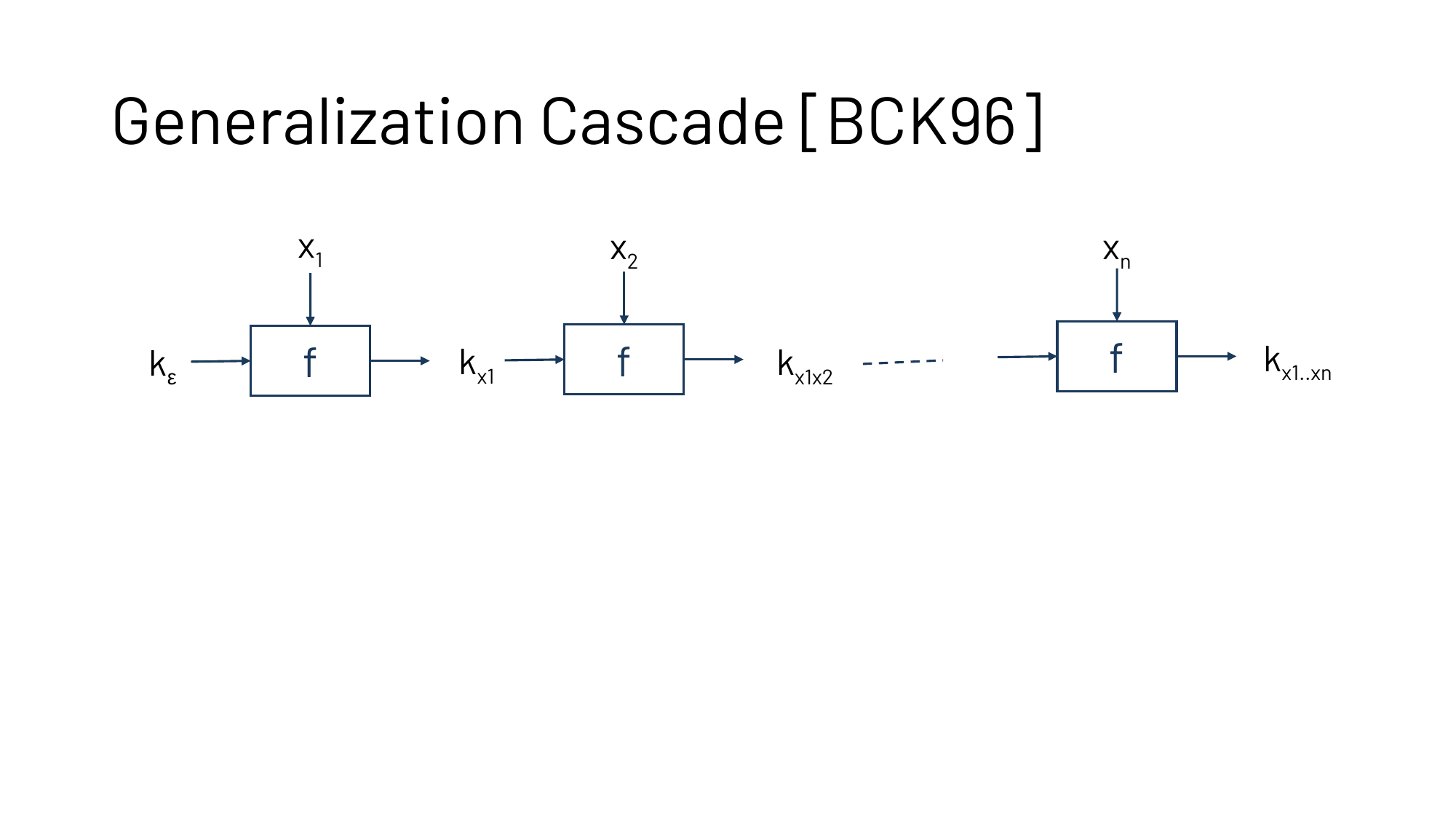

# Generalization Cascade [BCK96]
x1
xn
x2
f
f
f
kx1..xn
kx1
kx1x2
kε